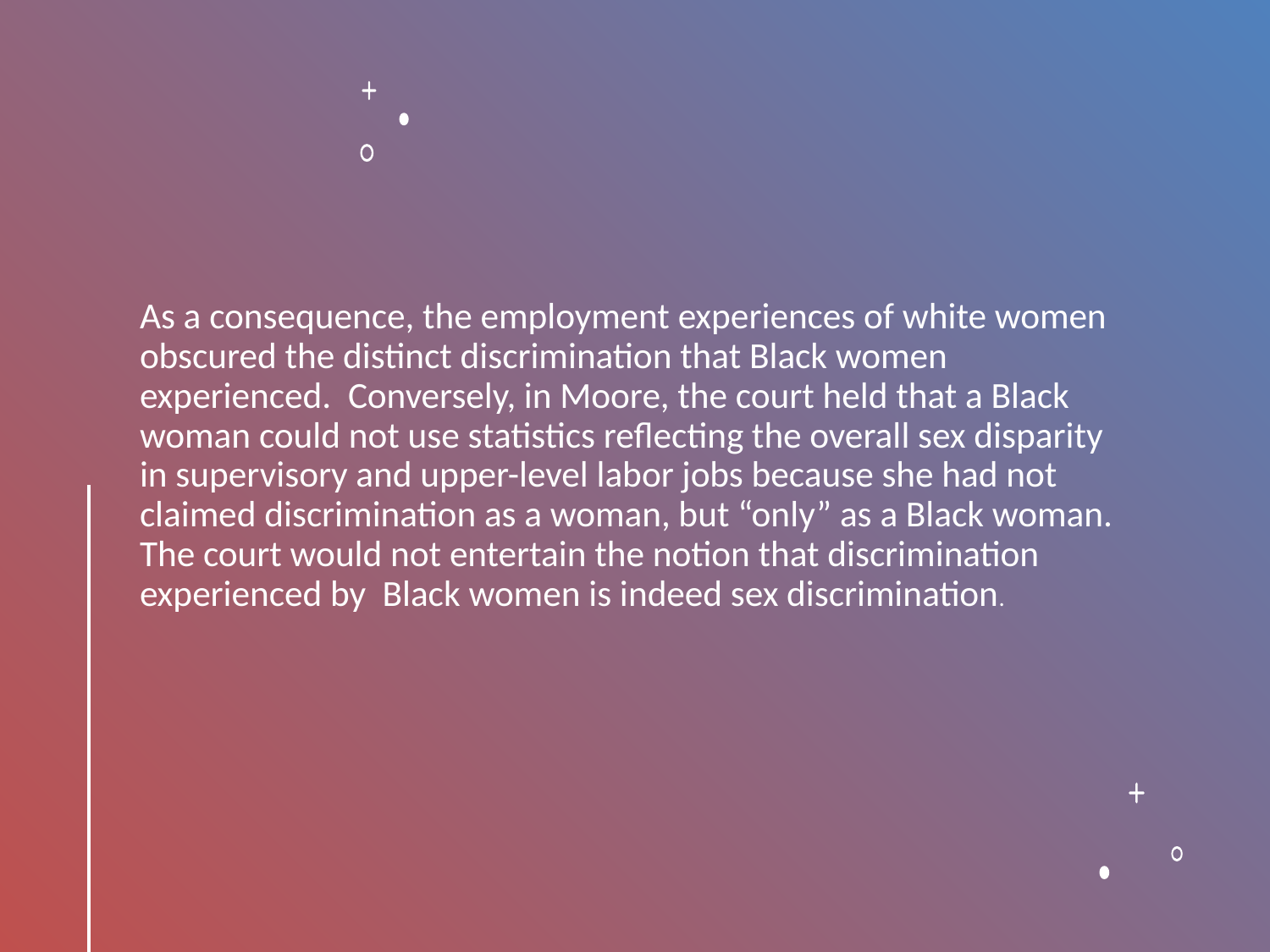

# As a consequence, the employment experiences of white women obscured the distinct discrimination that Black women experienced.  Conversely, in Moore, the court held that a Black woman could not use statistics reflecting the overall sex disparity in supervisory and upper-level labor jobs because she had not claimed discrimination as a woman, but “only” as a Black woman. The court would not entertain the notion that discrimination experienced by  Black women is indeed sex discrimination.